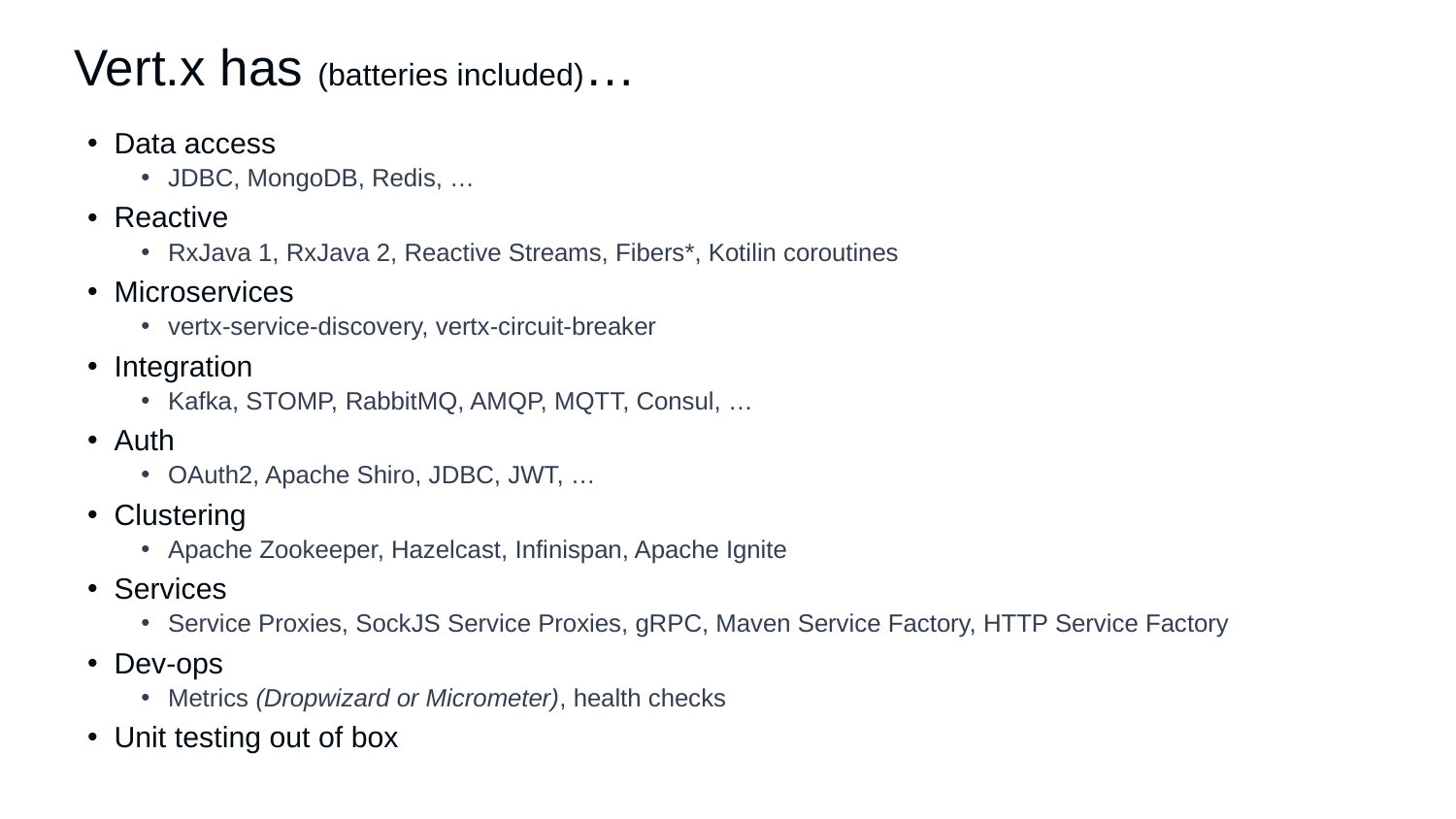

# Vert.x has (batteries included)…
Data access
JDBC, MongoDB, Redis, …
Reactive
RxJava 1, RxJava 2, Reactive Streams, Fibers*, Kotilin coroutines
Microservices
vertx-service-discovery, vertx-circuit-breaker
Integration
Kafka, STOMP, RabbitMQ, AMQP, MQTT, Consul, …
Auth
OAuth2, Apache Shiro, JDBC, JWT, …
Clustering
Apache Zookeeper, Hazelcast, Infinispan, Apache Ignite
Services
Service Proxies, SockJS Service Proxies, gRPC, Maven Service Factory, HTTP Service Factory
Dev-ops
Metrics (Dropwizard or Micrometer), health checks
Unit testing out of box